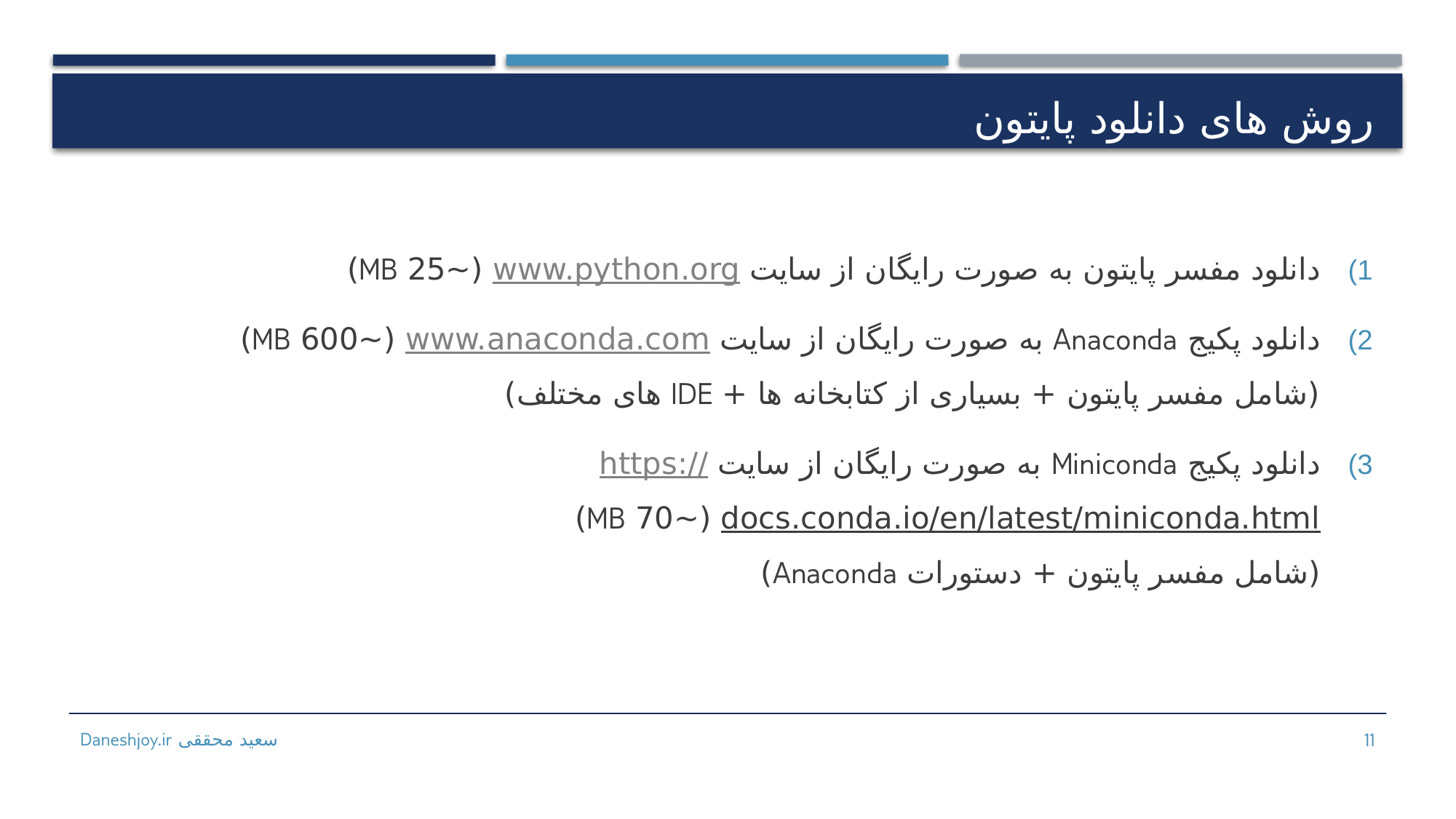

# روش های دانلود پایتون
دانلود مفسر پایتون به صورت رایگان از سایت www.python.org (~25 MB)
دانلود پکیج Anaconda به صورت رایگان از سایت www.anaconda.com (~600 MB)
(شامل مفسر پایتون + بسیاری از کتابخانه ها + IDE های مختلف)
دانلود پکیج Miniconda به صورت رایگان از سایت https://docs.conda.io/en/latest/miniconda.html (~70 MB)
(شامل مفسر پایتون + دستورات Anaconda)
سعید محققی Daneshjoy.ir
11